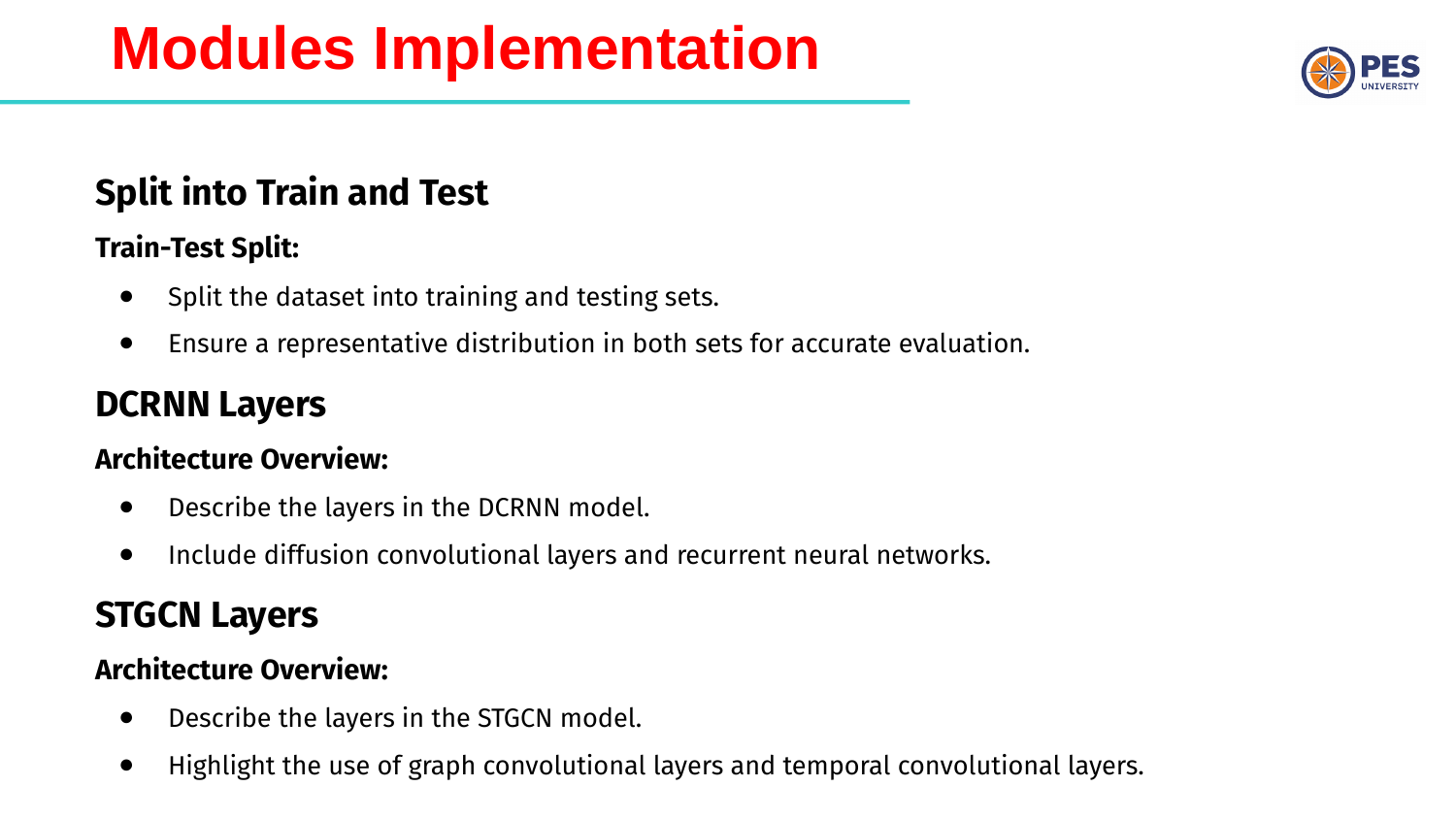

# Modules Implementation
Split into Train and Test
Train-Test Split:
Split the dataset into training and testing sets.
Ensure a representative distribution in both sets for accurate evaluation.
DCRNN Layers
Architecture Overview:
Describe the layers in the DCRNN model.
Include diffusion convolutional layers and recurrent neural networks.
STGCN Layers
Architecture Overview:
Describe the layers in the STGCN model.
Highlight the use of graph convolutional layers and temporal convolutional layers.